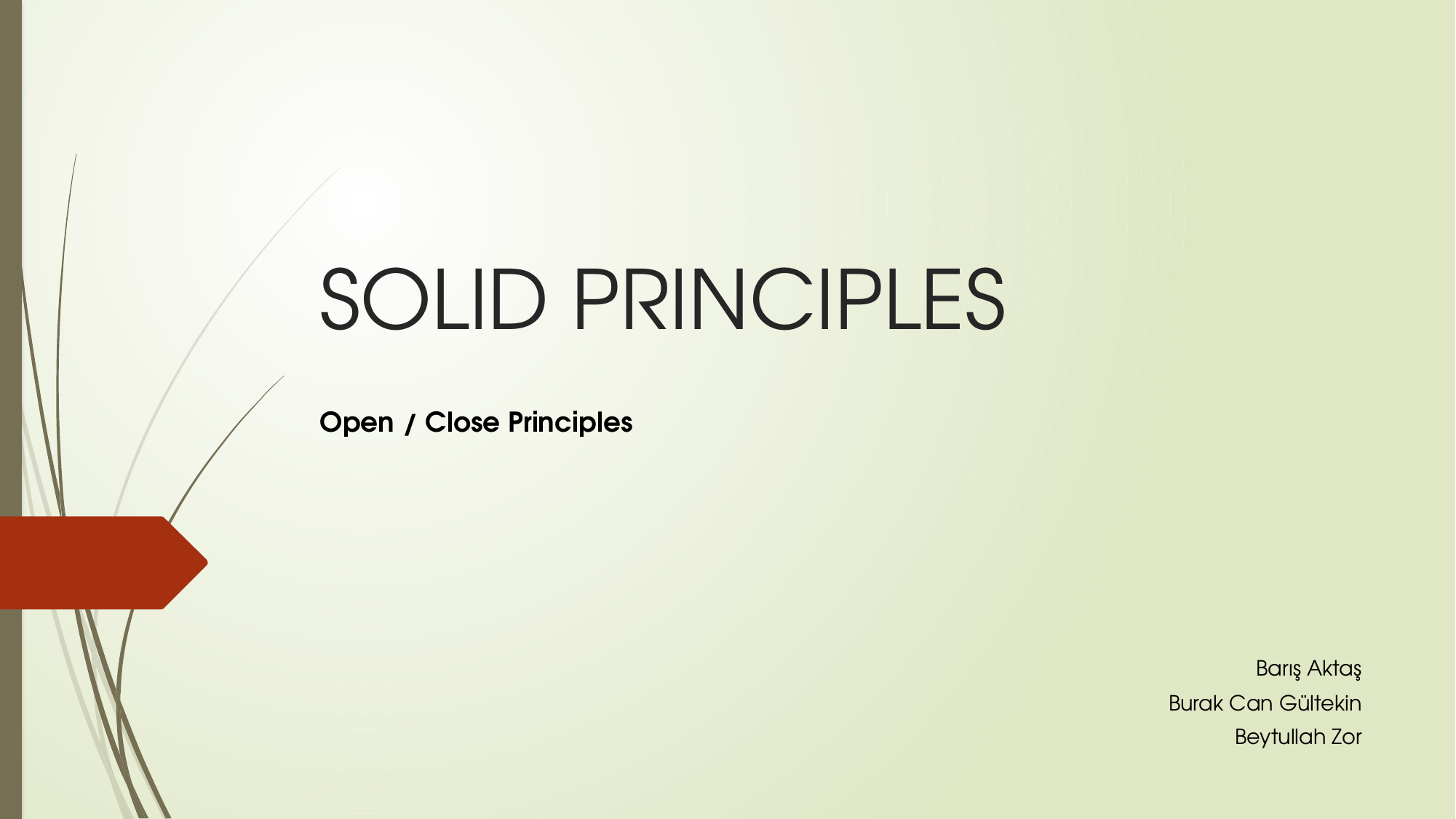

# SOLID PRINCIPLES

Open / Close Principles

Barış Aktaş
Burak Can Gültekin
Beytullah Zor